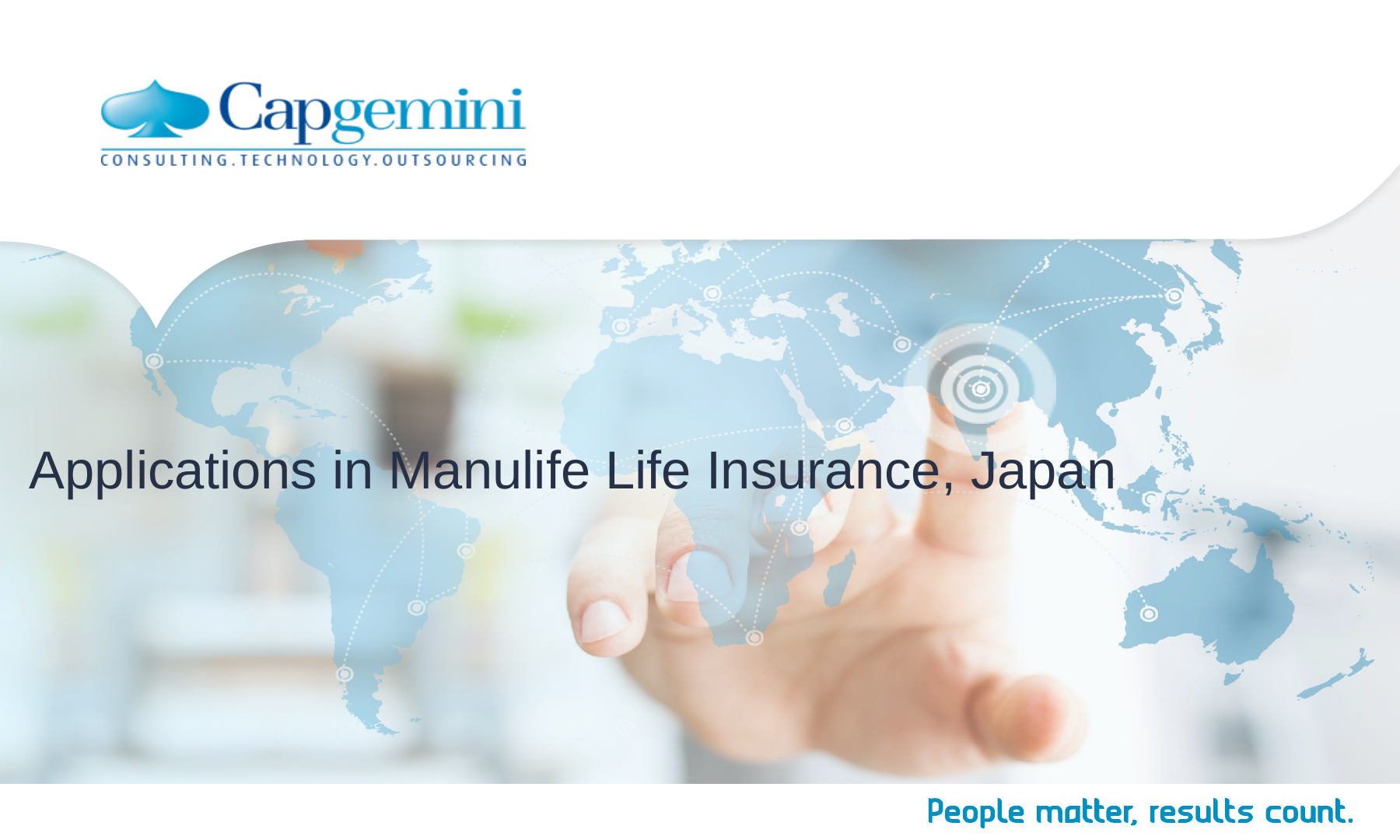

# Applications in Manulife Life Insurance, Japan